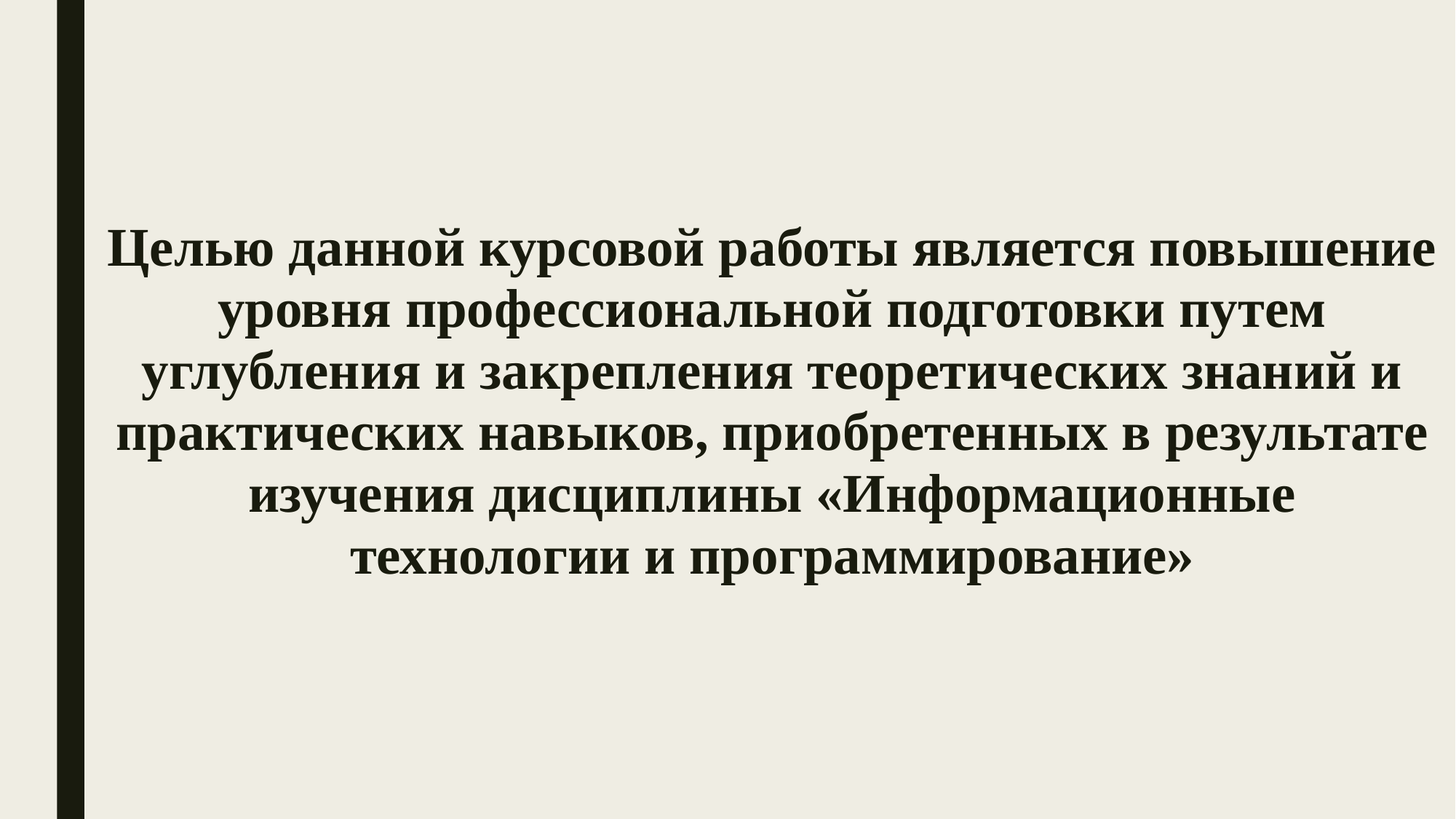

Целью данной курсовой работы является повышение уровня профессиональной подготовки путем углубления и закрепления теоретических знаний и практических навыков, приобретенных в результате изучения дисциплины «Информационные технологии и программирование»